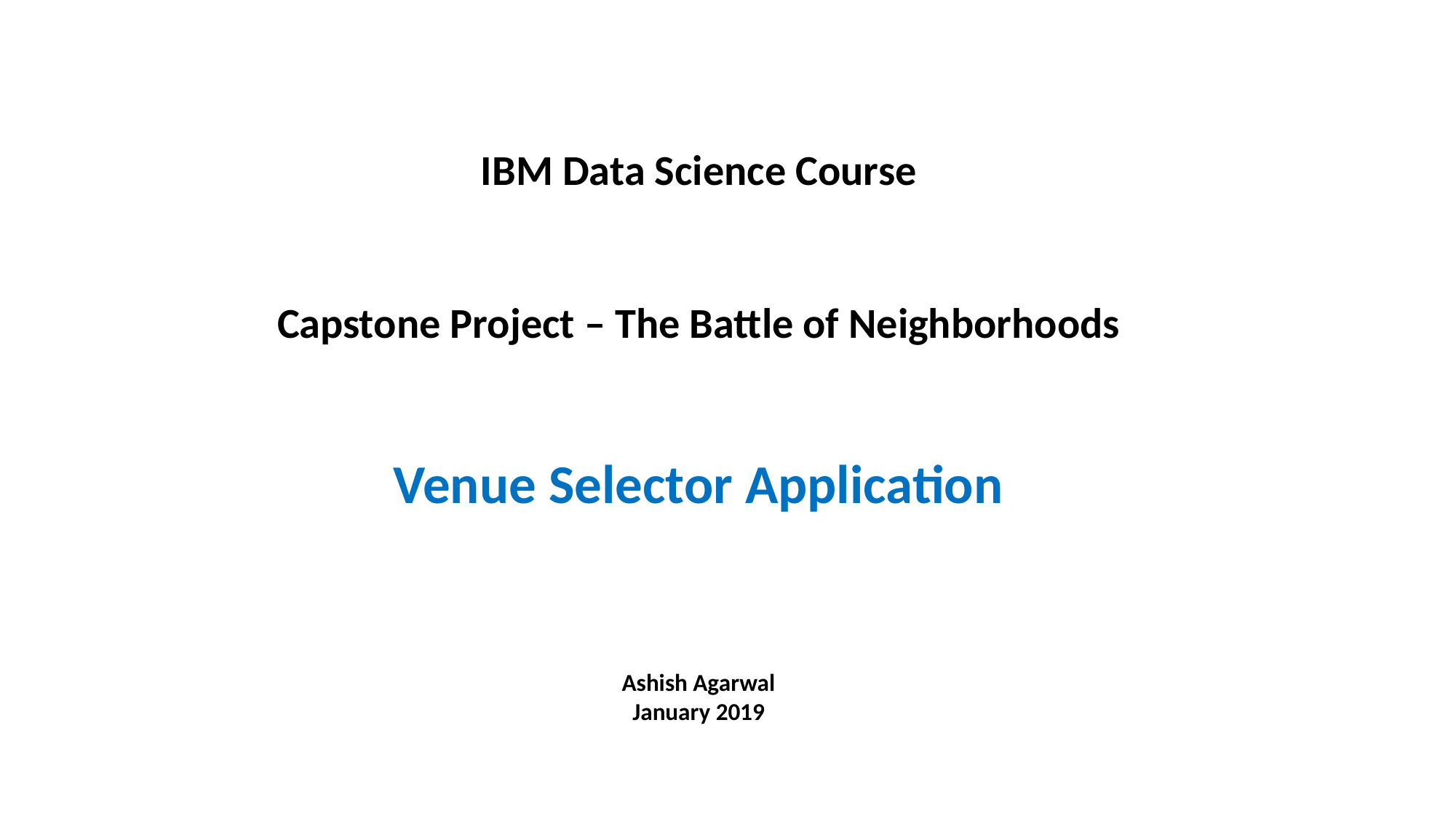

IBM Data Science Course

Capstone Project – The Battle of Neighborhoods

Venue Selector Application

Ashish Agarwal
January 2019